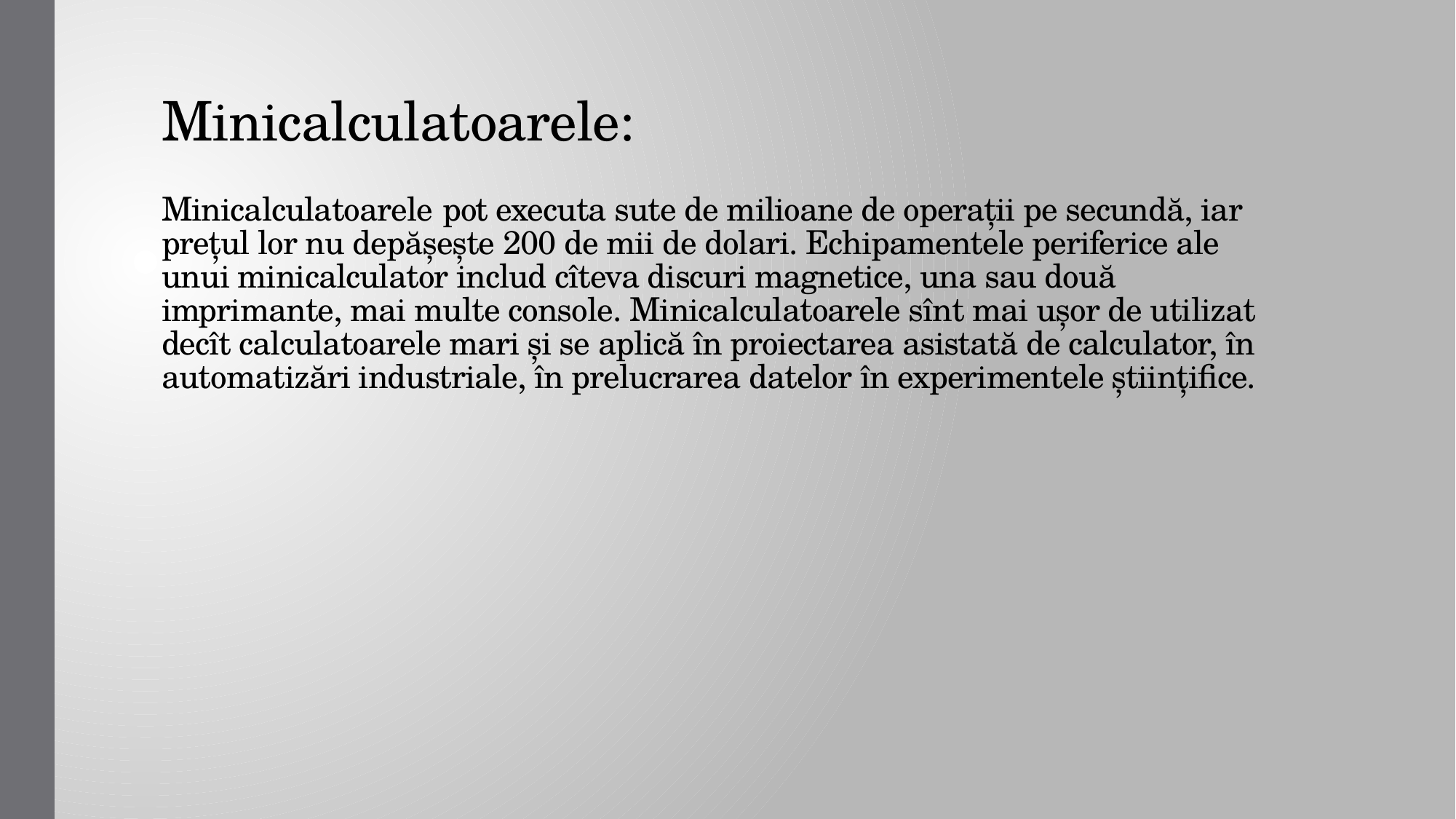

# Minicalculatoarele: Minicalculatoarele pot executa sute de milioane de operaţii pe secundă, iar preţul lor nu depăşeşte 200 de mii de dolari. Echipamentele periferice ale unui minicalculator includ cîteva discuri magnetice, una sau două imprimante, mai multe console. Minicalculatoarele sînt mai uşor de utilizat decît calculatoarele mari şi se aplică în proiectarea asistată de calculator, în automatizări industriale, în prelucrarea datelor în experimentele ştiinţifice.